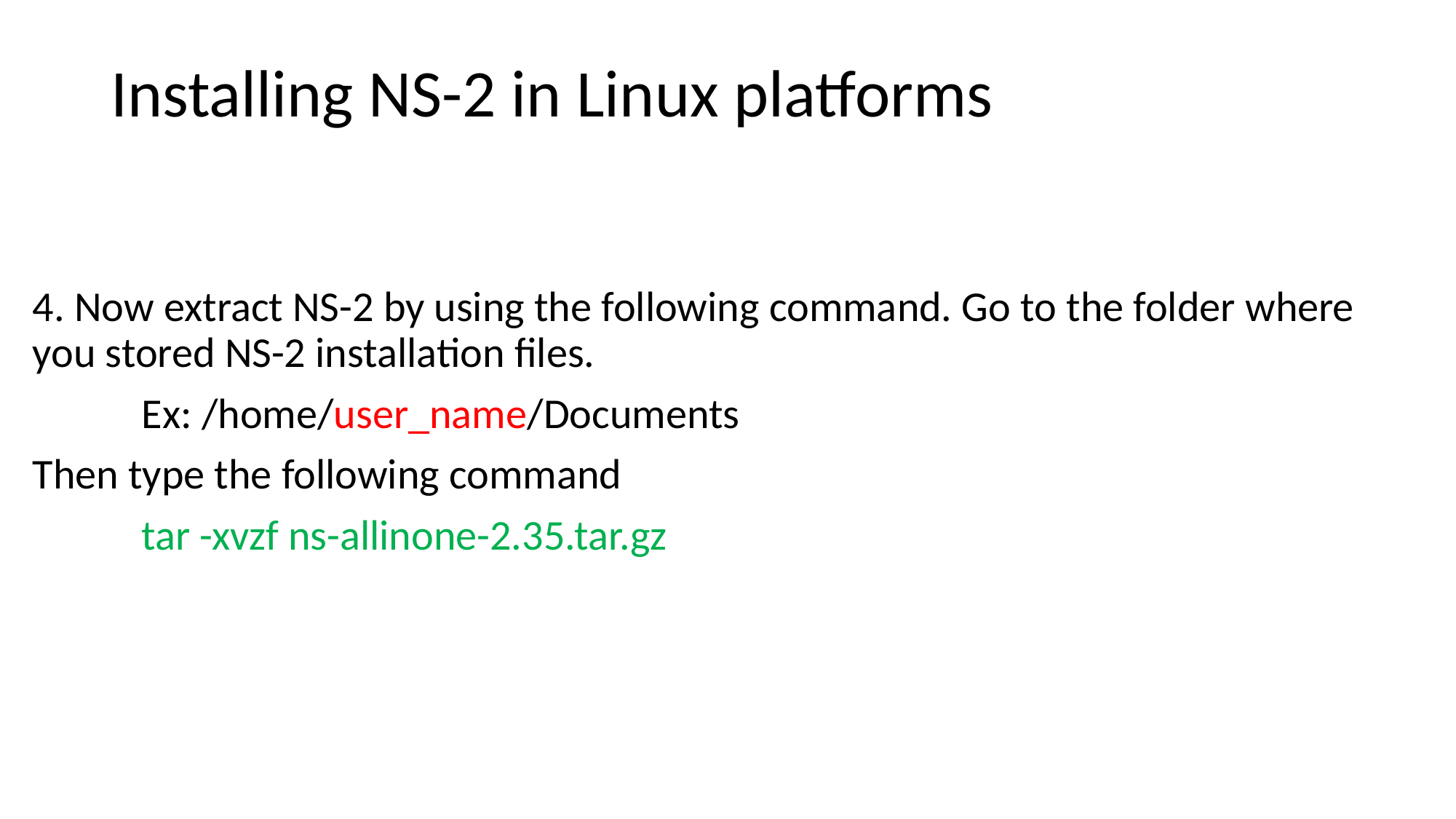

# Installing NS-2 in Linux platforms
4. Now extract NS-2 by using the following command. Go to the folder where you stored NS-2 installation files.
	Ex: /home/user_name/Documents
Then type the following command
	tar -xvzf ns-allinone-2.35.tar.gz